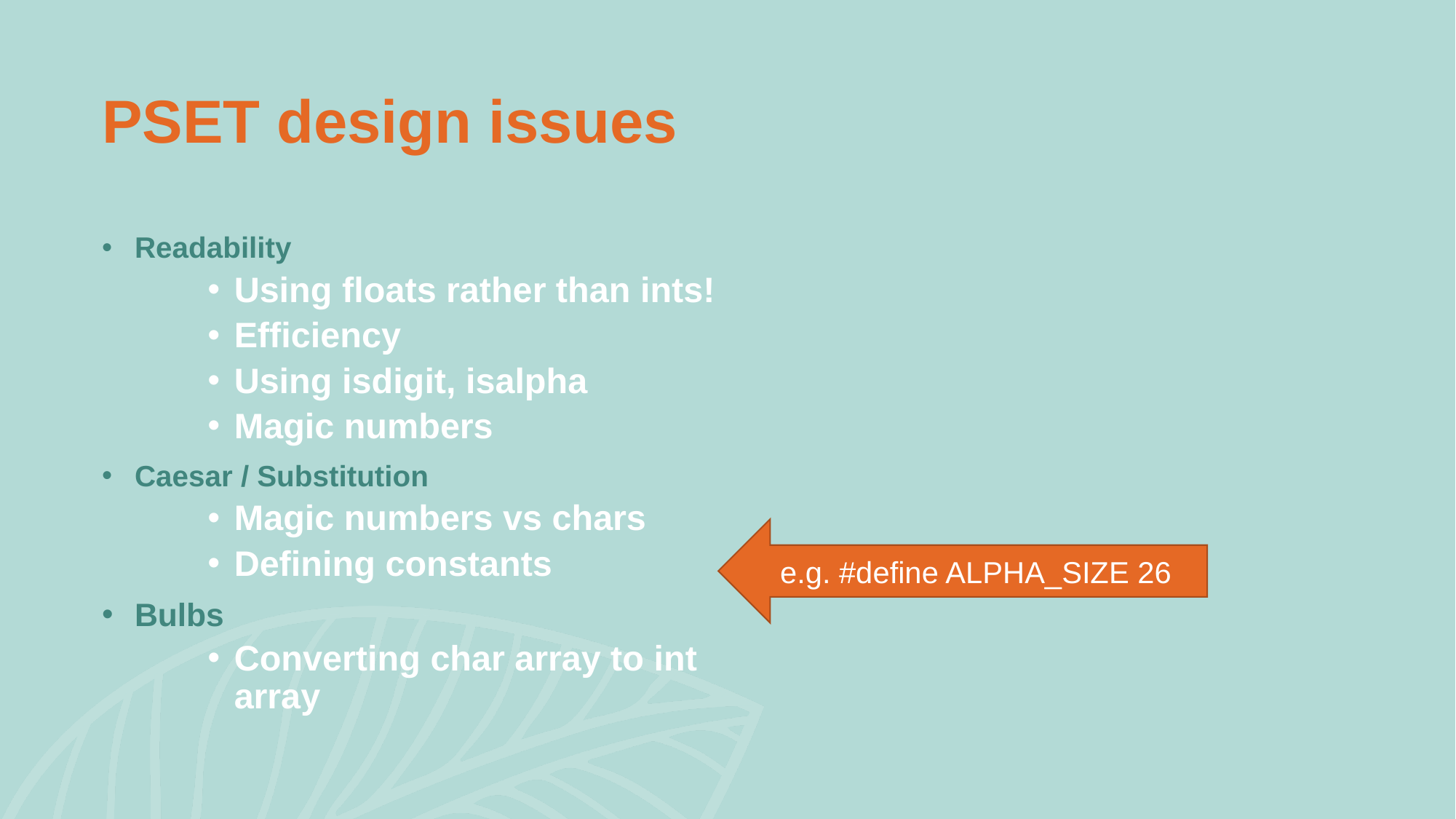

# PSET design issues
Readability
Using floats rather than ints!
Efficiency
Using isdigit, isalpha
Magic numbers
Caesar / Substitution
Magic numbers vs chars
Defining constants
Bulbs
Converting char array to int array
e.g. #define ALPHA_SIZE 26